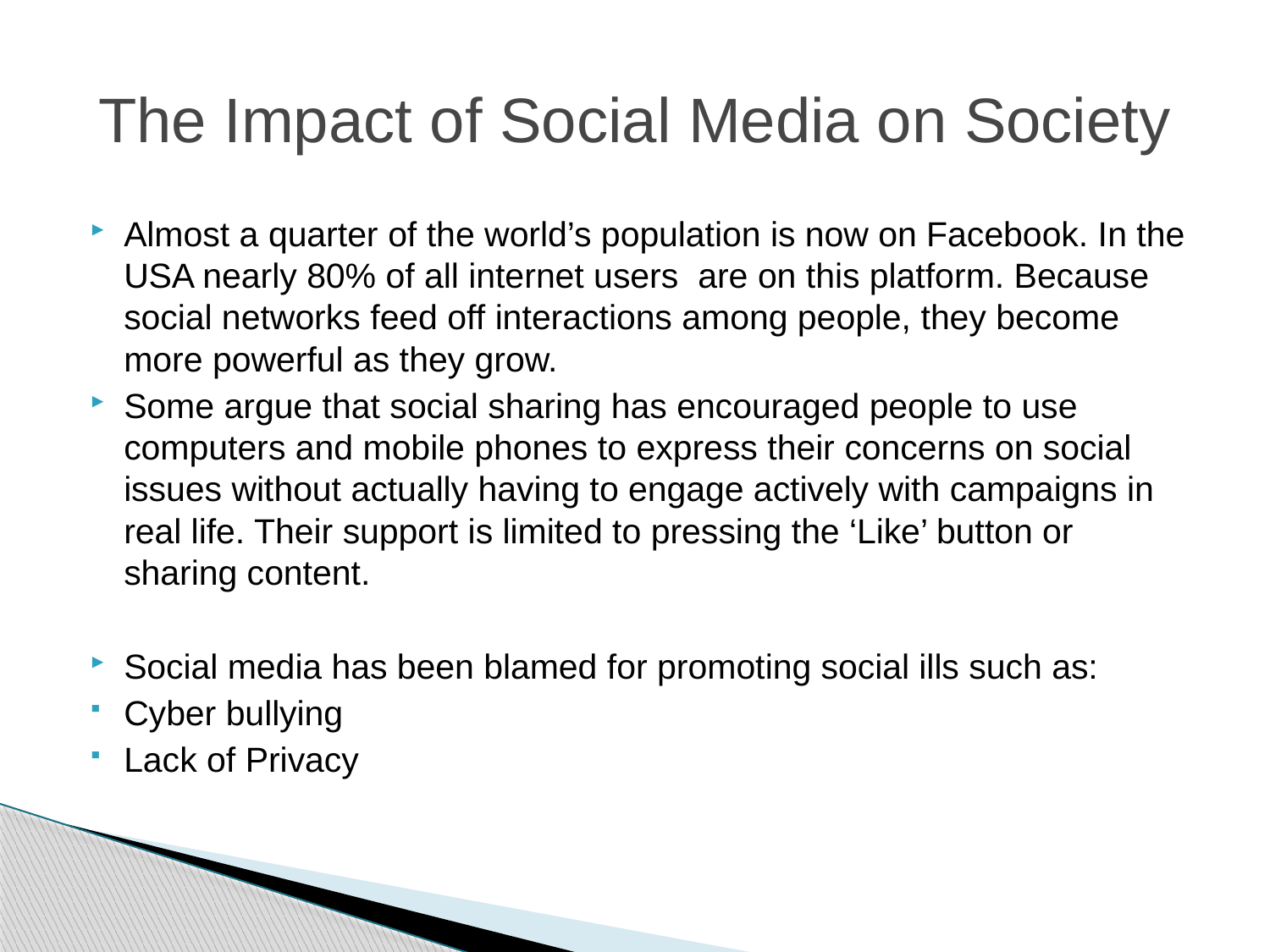

# The Impact of Social Media on Society
Almost a quarter of the world’s population is now on Facebook. In the USA nearly 80% of all internet users  are on this platform. Because social networks feed off interactions among people, they become more powerful as they grow.
Some argue that social sharing has encouraged people to use computers and mobile phones to express their concerns on social issues without actually having to engage actively with campaigns in real life. Their support is limited to pressing the ‘Like’ button or sharing content.

Social media has been blamed for promoting social ills such as:
Cyber bullying
Lack of Privacy